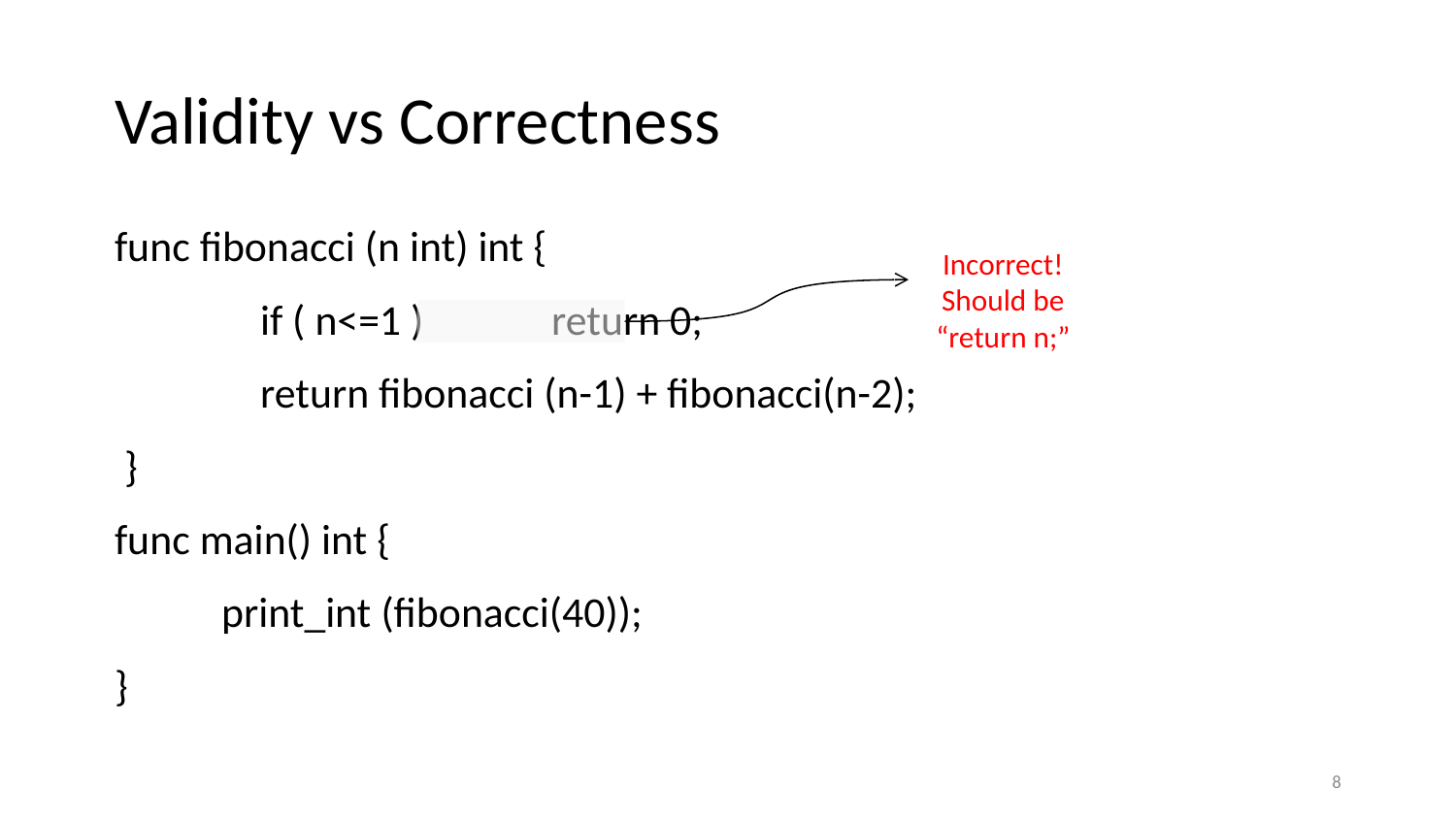

# Validity vs Correctness
func fibonacci (n int) int {
	if ( n<=1 ) 	return 0;
	return fibonacci (n-1) + fibonacci(n-2);
 }
func main() int {
           print_int (fibonacci(40));
}
Incorrect! Should be “return n;”

8